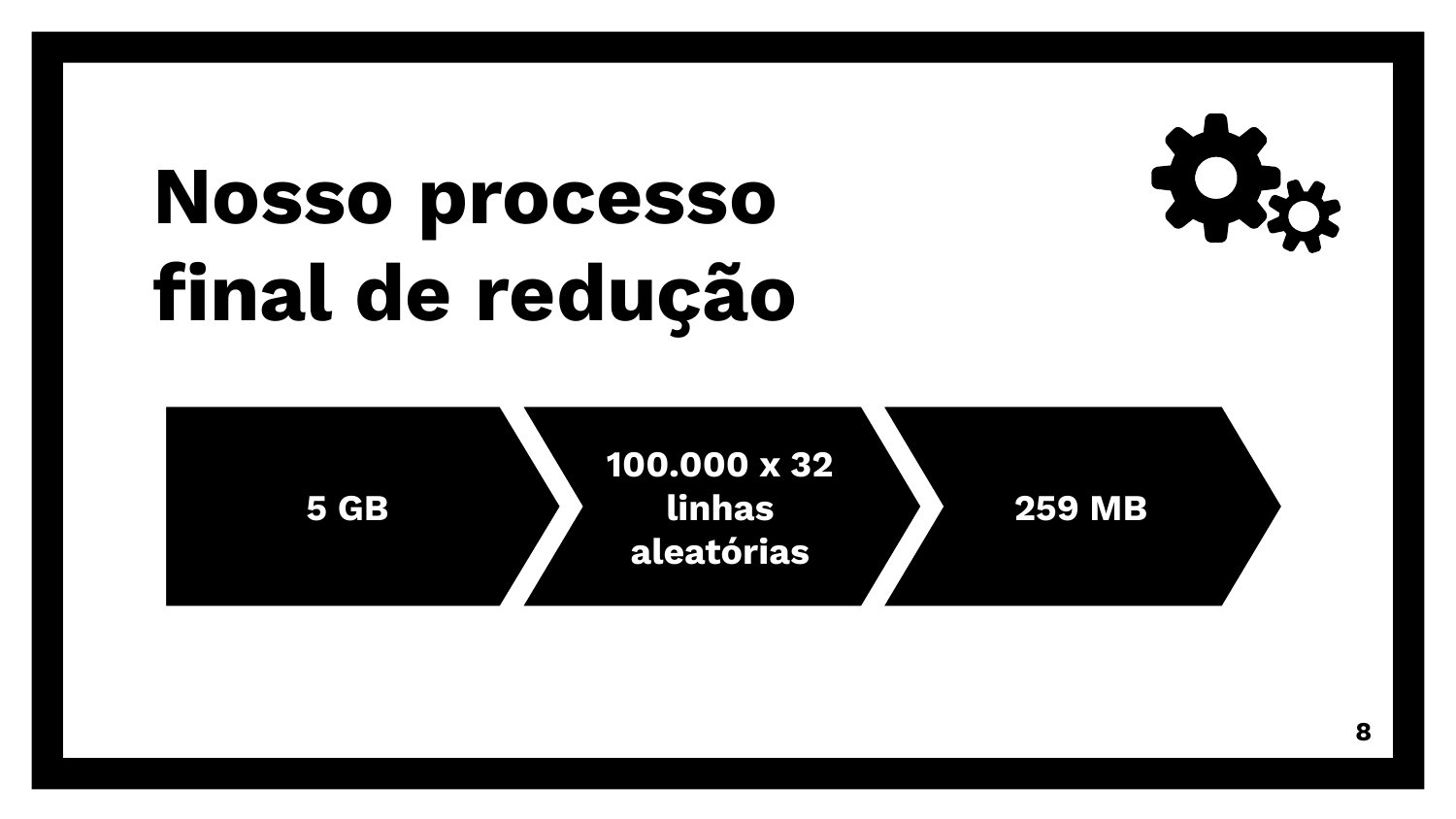

# Nosso processo final de redução
5 GB
100.000 x 32
linhas aleatórias
259 MB
8